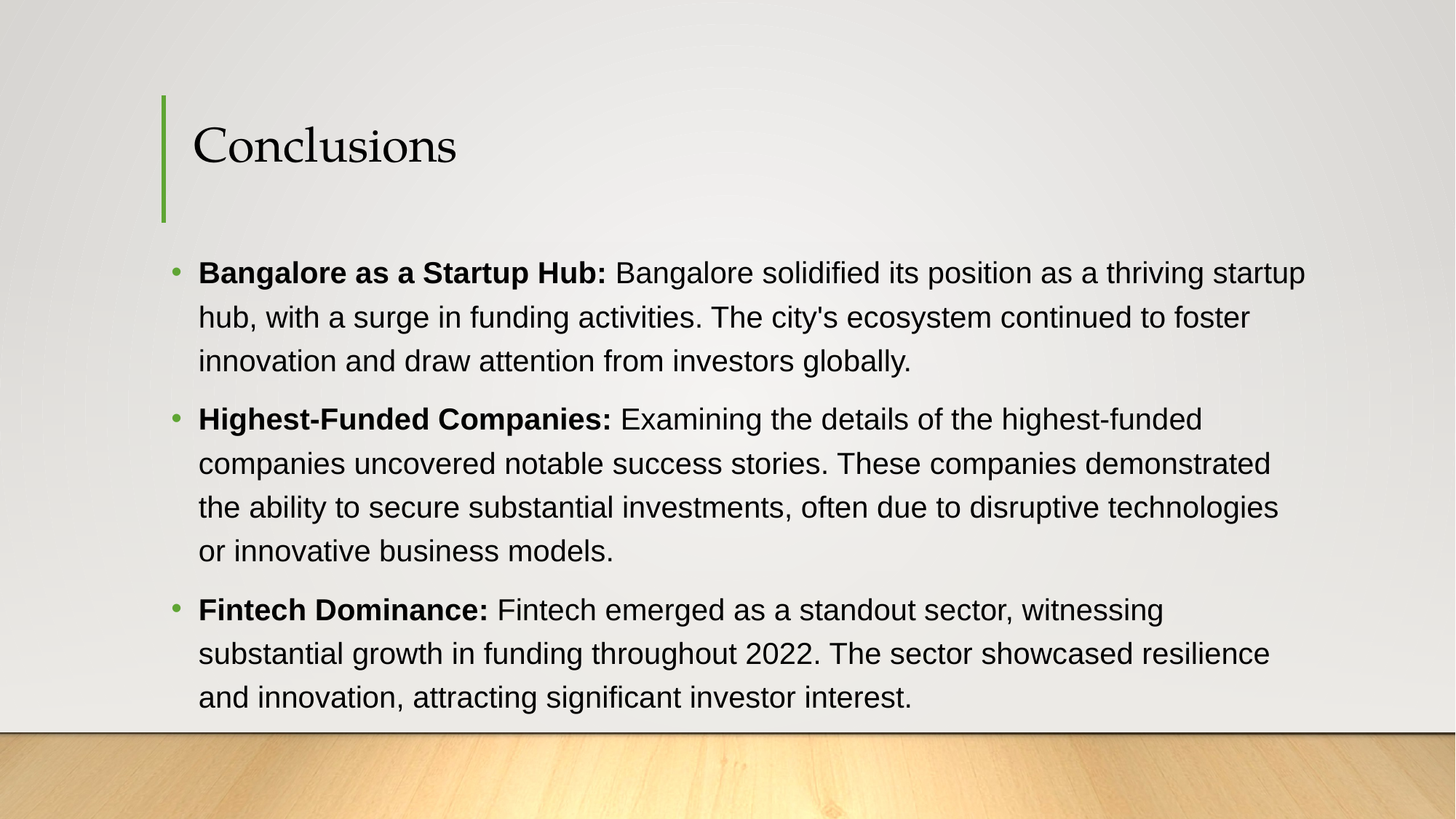

# Conclusions
Bangalore as a Startup Hub: Bangalore solidified its position as a thriving startup hub, with a surge in funding activities. The city's ecosystem continued to foster innovation and draw attention from investors globally.
Highest-Funded Companies: Examining the details of the highest-funded companies uncovered notable success stories. These companies demonstrated the ability to secure substantial investments, often due to disruptive technologies or innovative business models.
Fintech Dominance: Fintech emerged as a standout sector, witnessing substantial growth in funding throughout 2022. The sector showcased resilience and innovation, attracting significant investor interest.